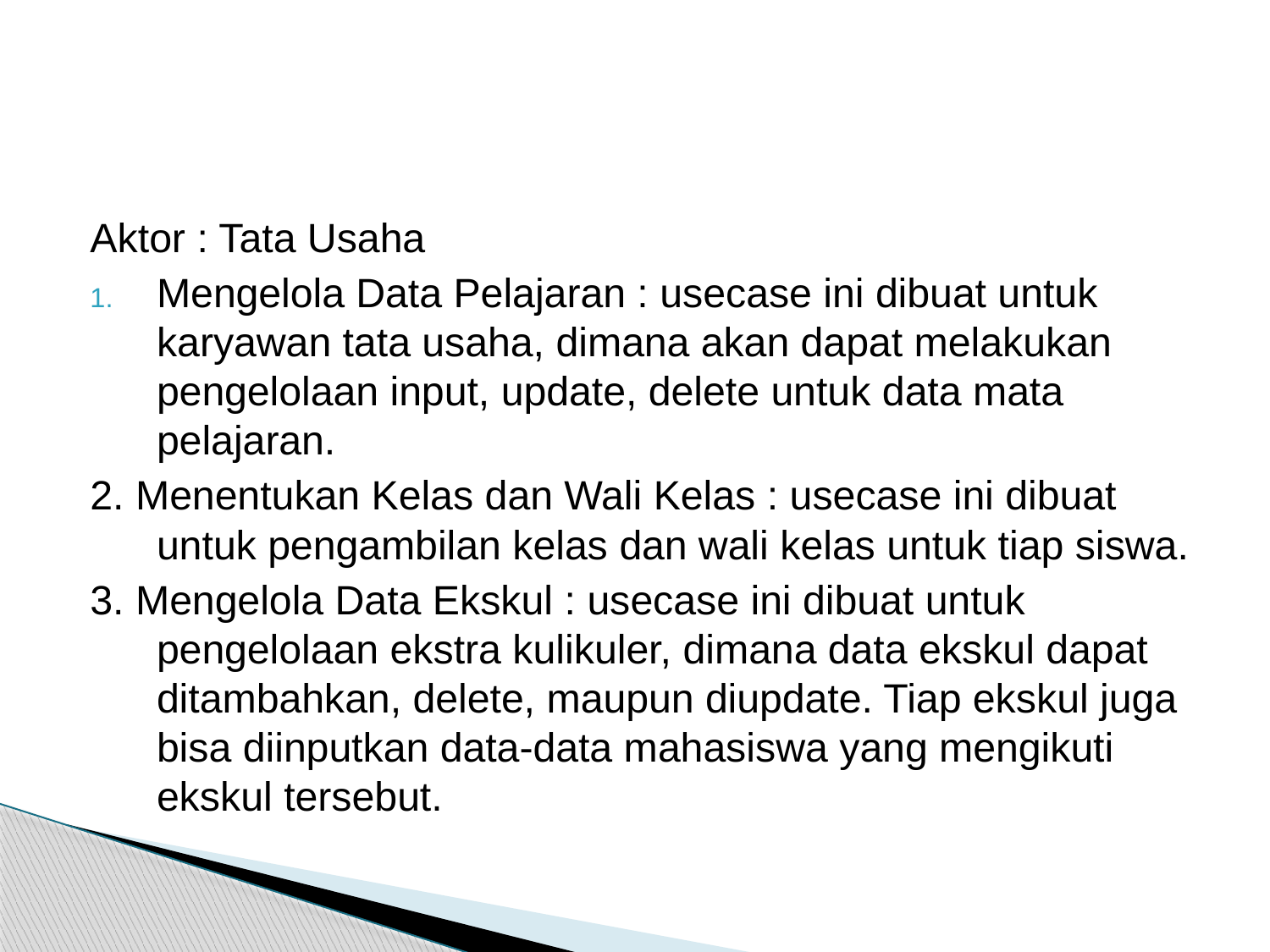

#
Aktor : Tata Usaha
Mengelola Data Pelajaran : usecase ini dibuat untuk karyawan tata usaha, dimana akan dapat melakukan pengelolaan input, update, delete untuk data mata pelajaran.
2. Menentukan Kelas dan Wali Kelas : usecase ini dibuat untuk pengambilan kelas dan wali kelas untuk tiap siswa.
3. Mengelola Data Ekskul : usecase ini dibuat untuk pengelolaan ekstra kulikuler, dimana data ekskul dapat ditambahkan, delete, maupun diupdate. Tiap ekskul juga bisa diinputkan data-data mahasiswa yang mengikuti ekskul tersebut.